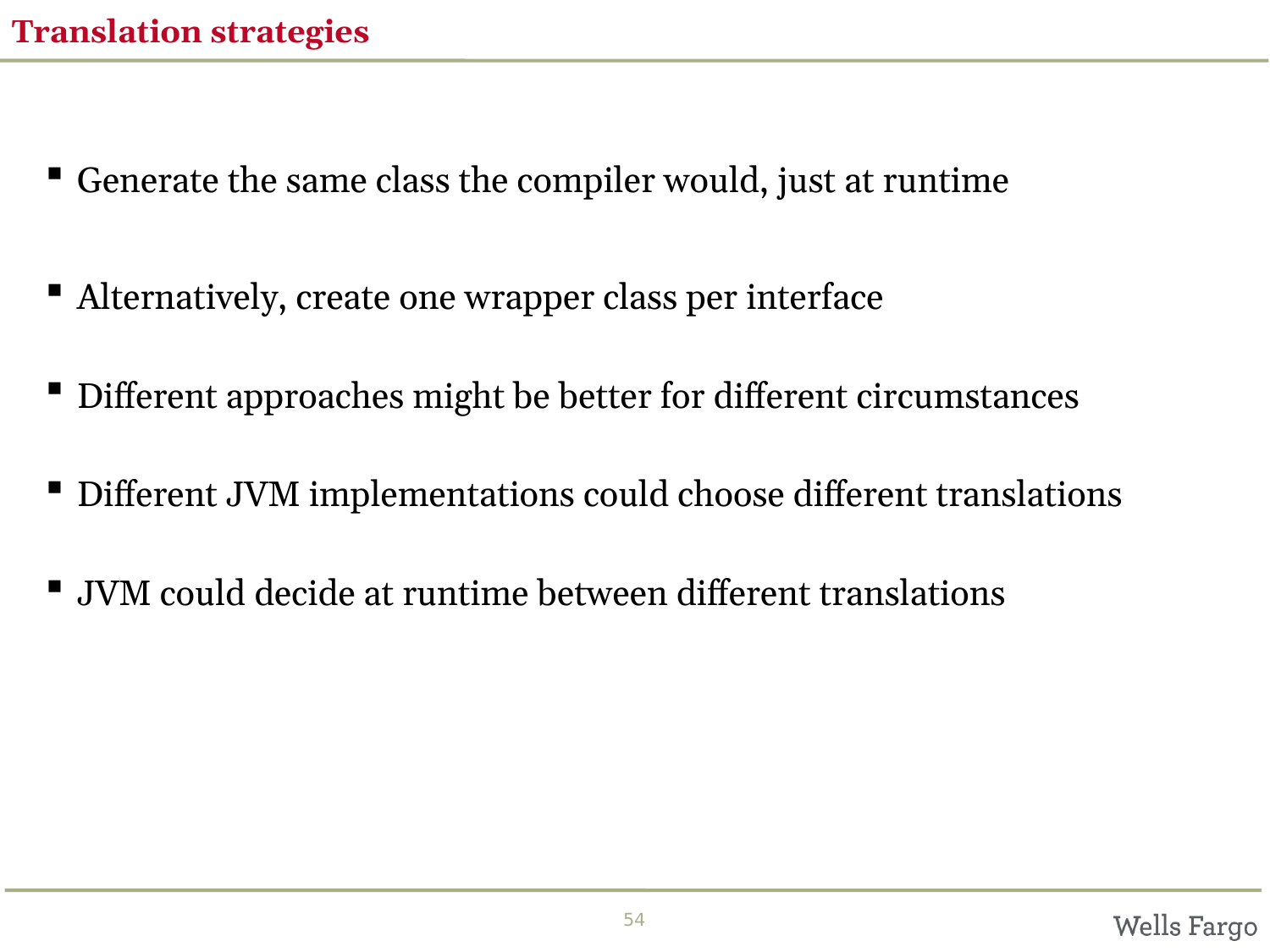

# Translation strategies
Generate the same class the compiler would, just at runtime

Alternatively, create one wrapper class per interface

Different approaches might be better for different circumstances

Different JVM implementations could choose different translations

JVM could decide at runtime between different translations

54